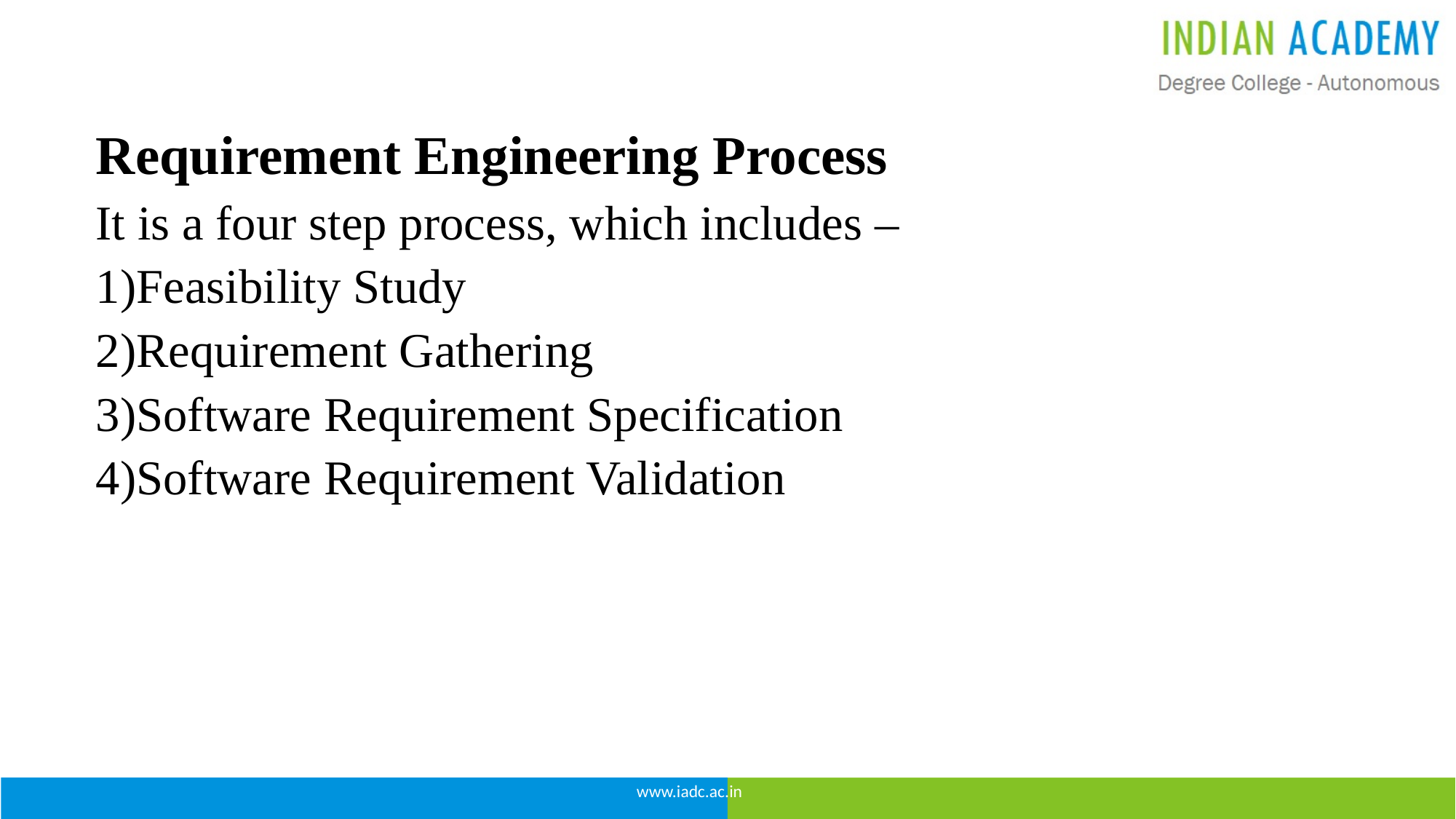

Requirement Engineering Process
It is a four step process, which includes –
1)Feasibility Study
2)Requirement Gathering
3)Software Requirement Specification
4)Software Requirement Validation